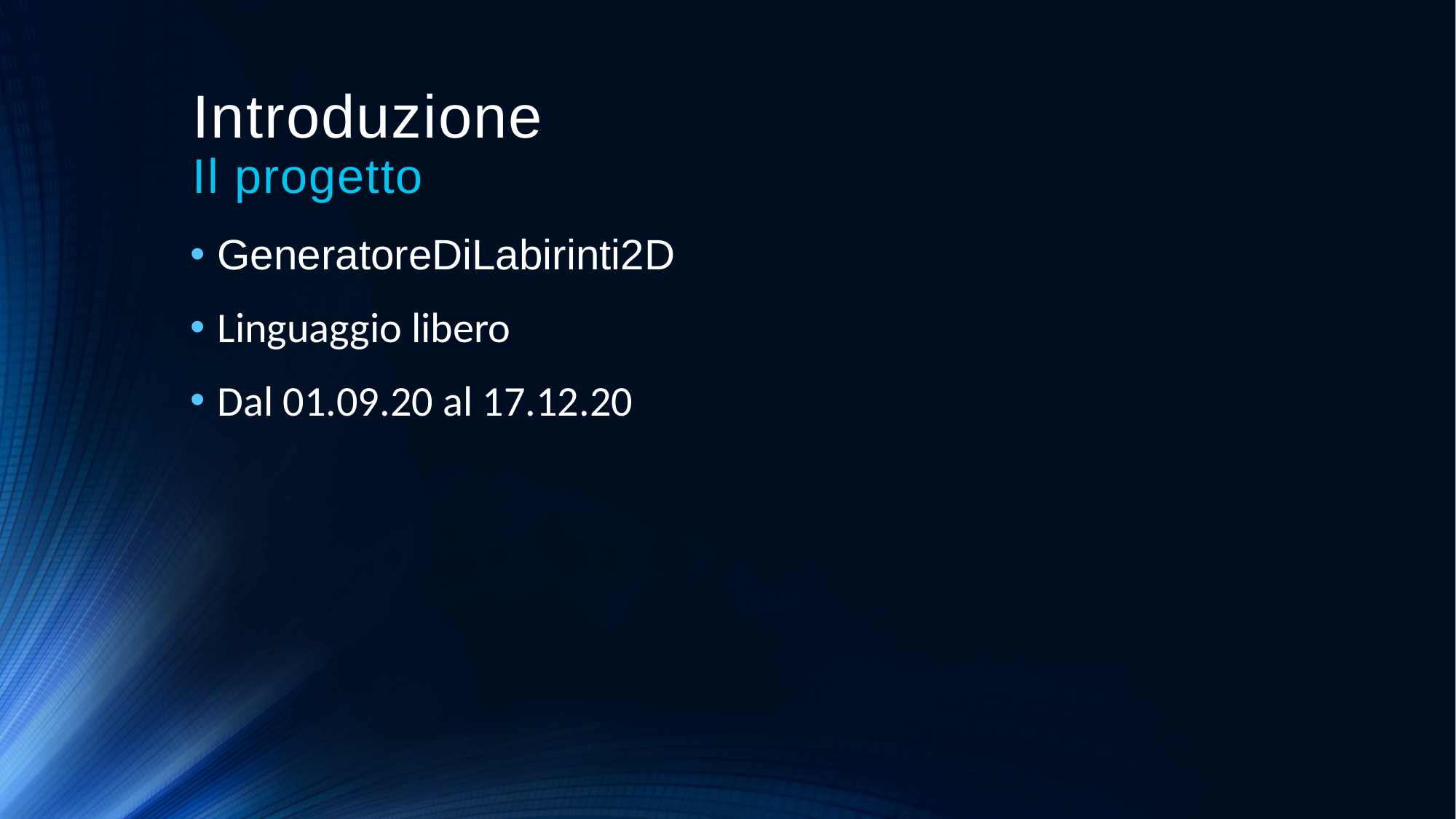

# Introduzione Il progetto
GeneratoreDiLabirinti2D
Linguaggio libero
Dal 01.09.20 al 17.12.20